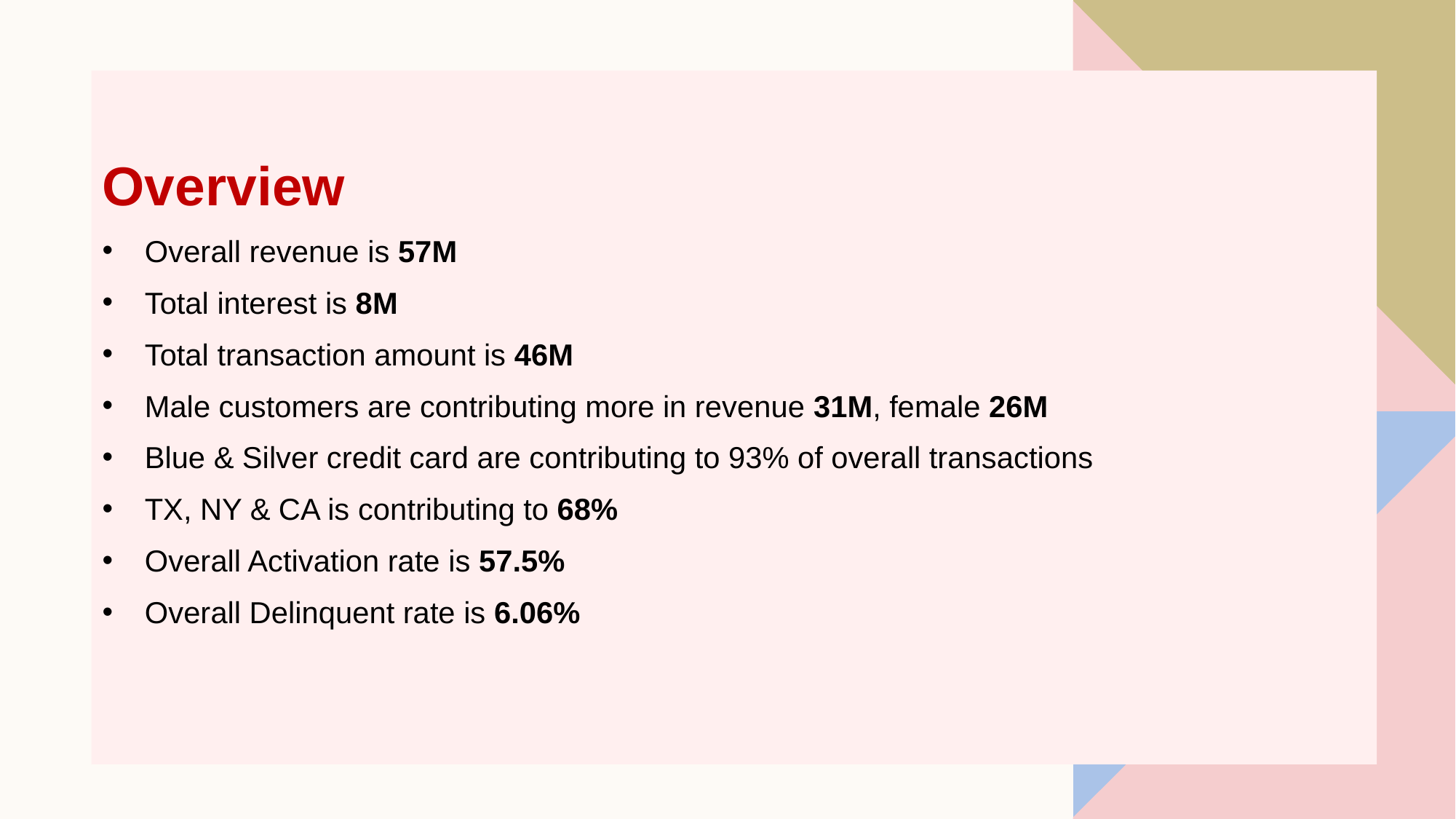

3

Overview
 Overall revenue is 57M
 Total interest is 8M
 Total transaction amount is 46M
 Male customers are contributing more in revenue 31M, female 26M
 Blue & Silver credit card are contributing to 93% of overall transactions
 TX, NY & CA is contributing to 68%
 Overall Activation rate is 57.5%
 Overall Delinquent rate is 6.06%